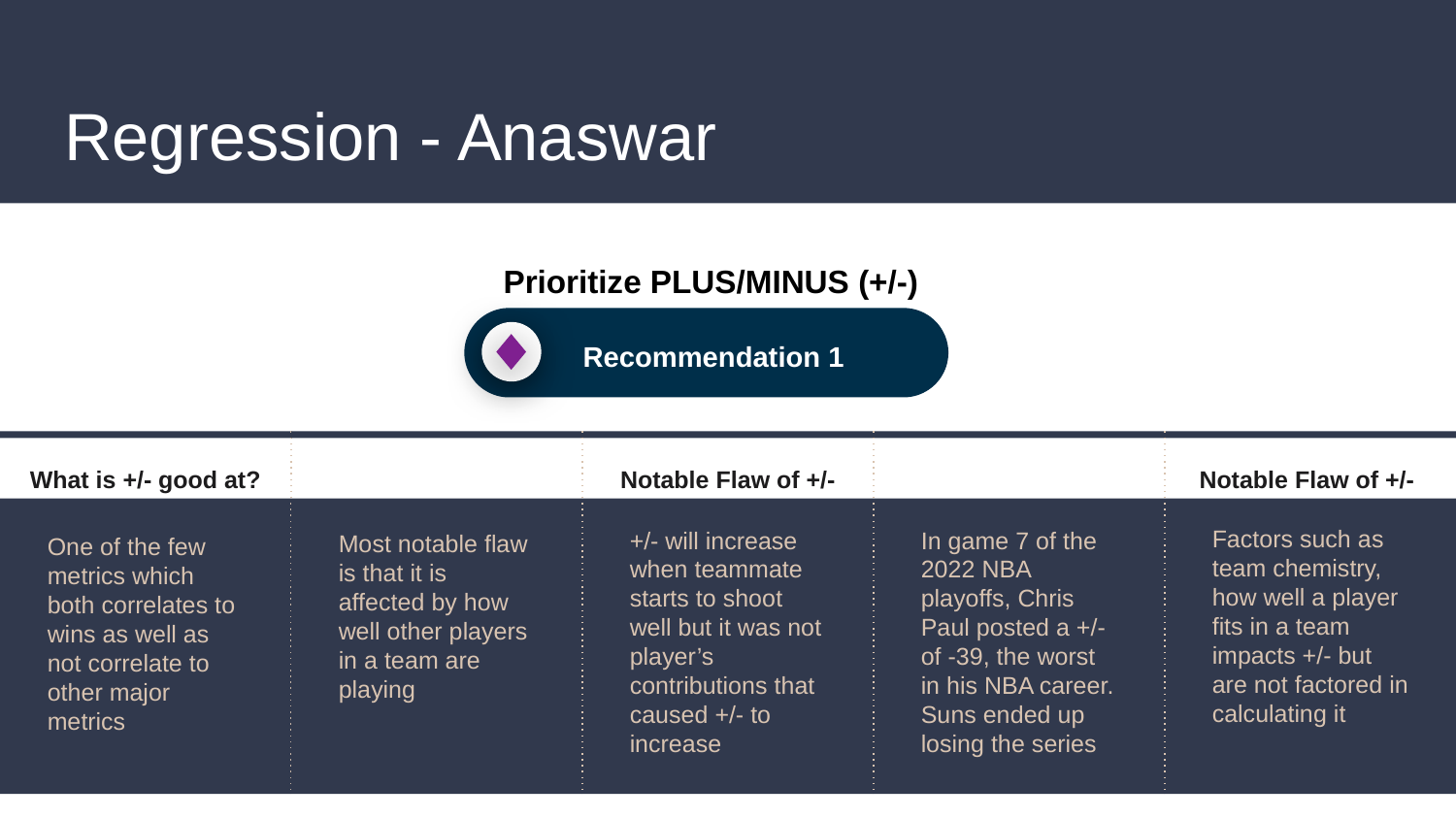

Prioritize PLUS/MINUS (+/-)
Recommendation 1

# Regression - Anaswar

One of the few metrics which both correlates to wins as well as not correlate to other major metrics

Most notable flaw is that it is affected by how well other players in a team are playing

+/- will increase when teammate starts to shoot well but it was not player’s contributions that caused +/- to increase

In game 7 of the 2022 NBA playoffs, Chris Paul posted a +/- of -39, the worst in his NBA career. Suns ended up losing the series

Factors such as team chemistry, how well a player fits in a team impacts +/- but are not factored in calculating it
What is +/- good at?
Notable Flaw of +/-
Notable Flaw of +/-